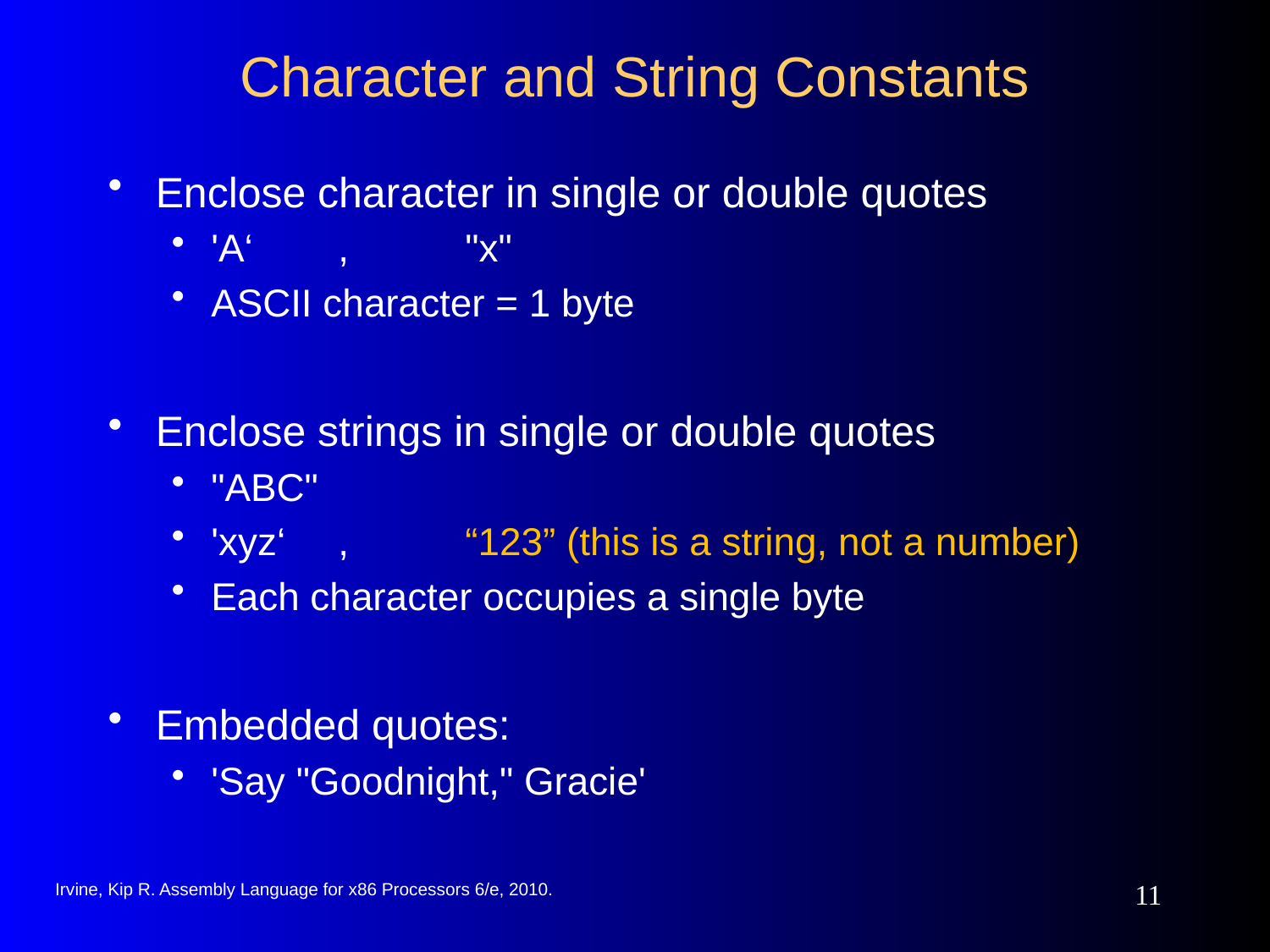

# Character and String Constants
Enclose character in single or double quotes
'A‘	,	"x"
ASCII character = 1 byte

Enclose strings in single or double quotes
"ABC"
'xyz‘	,	“123” (this is a string, not a number)
Each character occupies a single byte

Embedded quotes:
'Say "Goodnight," Gracie'
Irvine, Kip R. Assembly Language for x86 Processors 6/e, 2010.
11